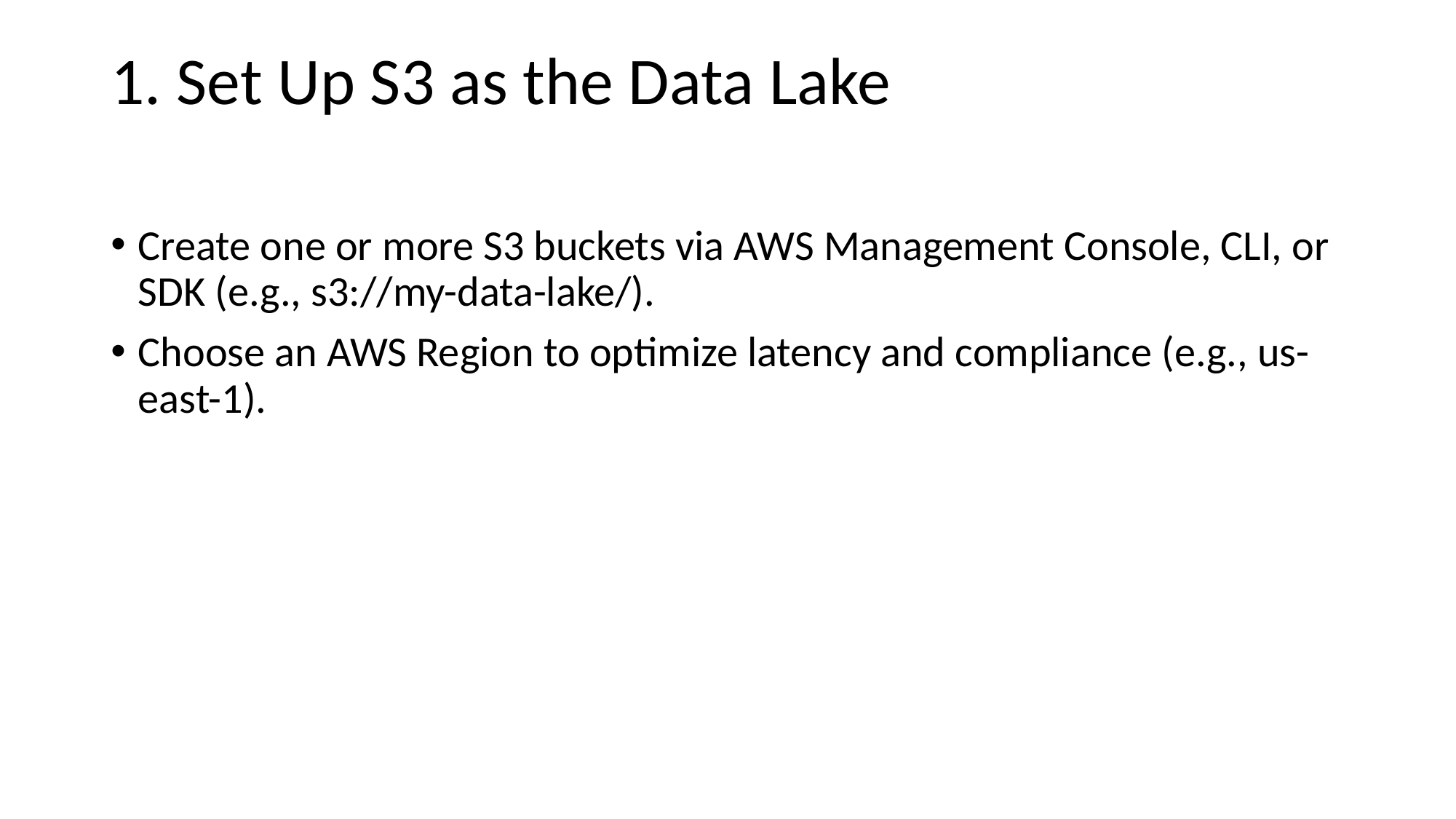

# 1. Set Up S3 as the Data Lake
Create one or more S3 buckets via AWS Management Console, CLI, or SDK (e.g., s3://my-data-lake/).
Choose an AWS Region to optimize latency and compliance (e.g., us-east-1).